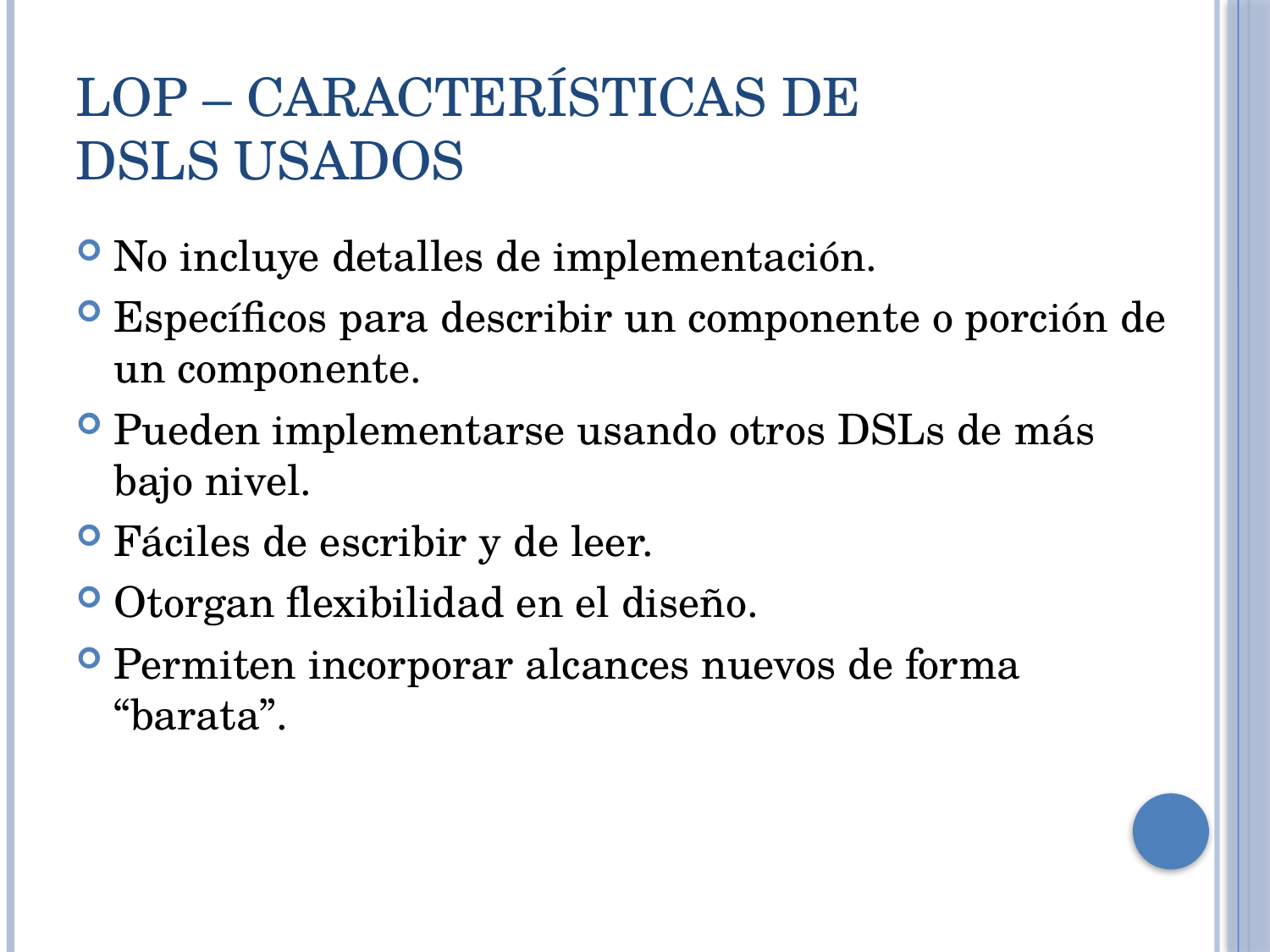

# LOP – Características de DSLs Usados
No incluye detalles de implementación.
Específicos para describir un componente o porción de un componente.
Pueden implementarse usando otros DSLs de más bajo nivel.
Fáciles de escribir y de leer.
Otorgan flexibilidad en el diseño.
Permiten incorporar alcances nuevos de forma “barata”.
27